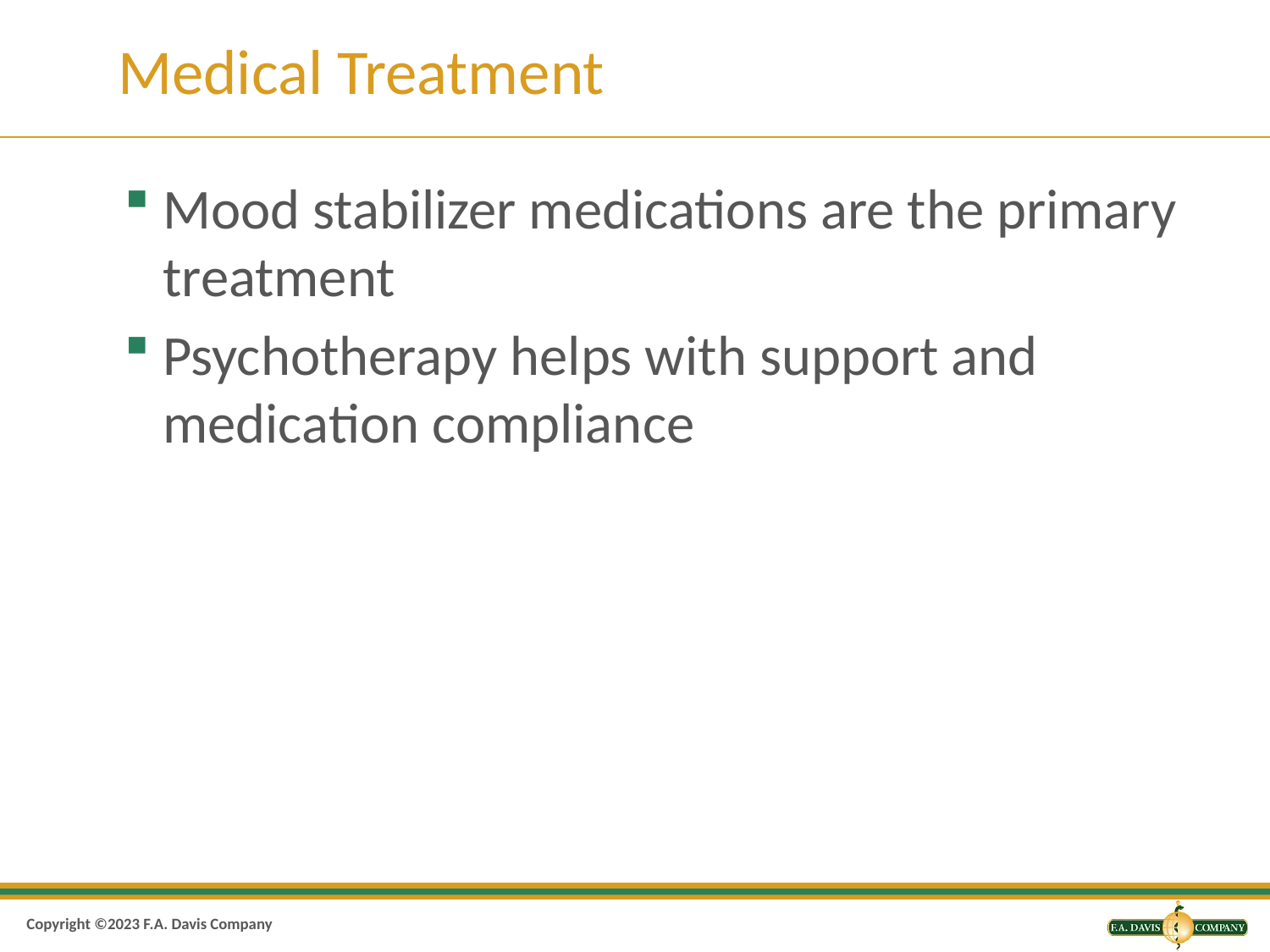

# Medical Treatment
Mood stabilizer medications are the primary treatment
Psychotherapy helps with support and medication compliance